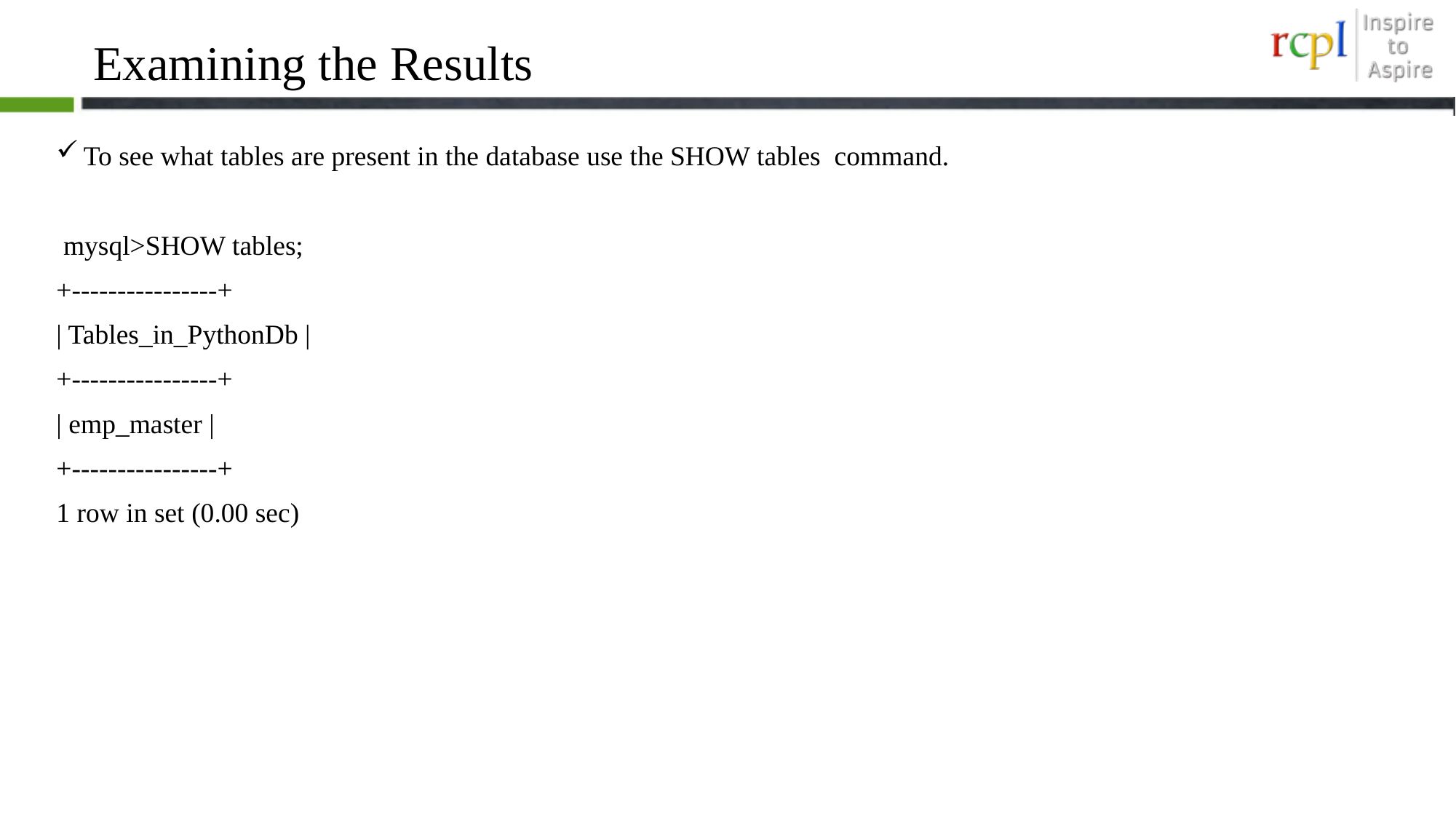

# Examining the Results
To see what tables are present in the database use the SHOW tables  command.

 mysql>SHOW tables;
+----------------+
| Tables_in_PythonDb |
+----------------+
| emp_master |
+----------------+
1 row in set (0.00 sec)